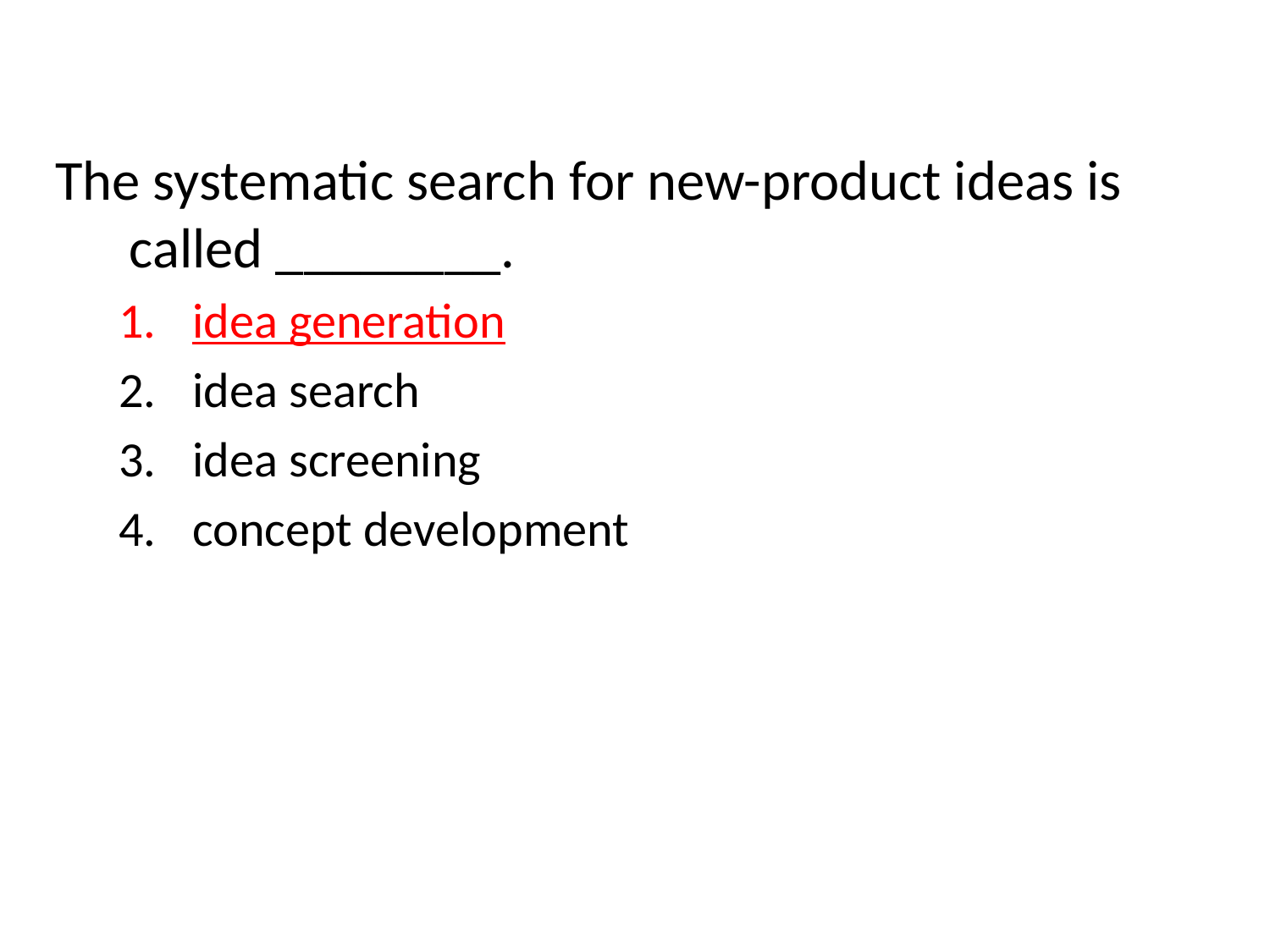

The systematic search for new-product ideas is called ________.
idea generation
idea search
idea screening
concept development